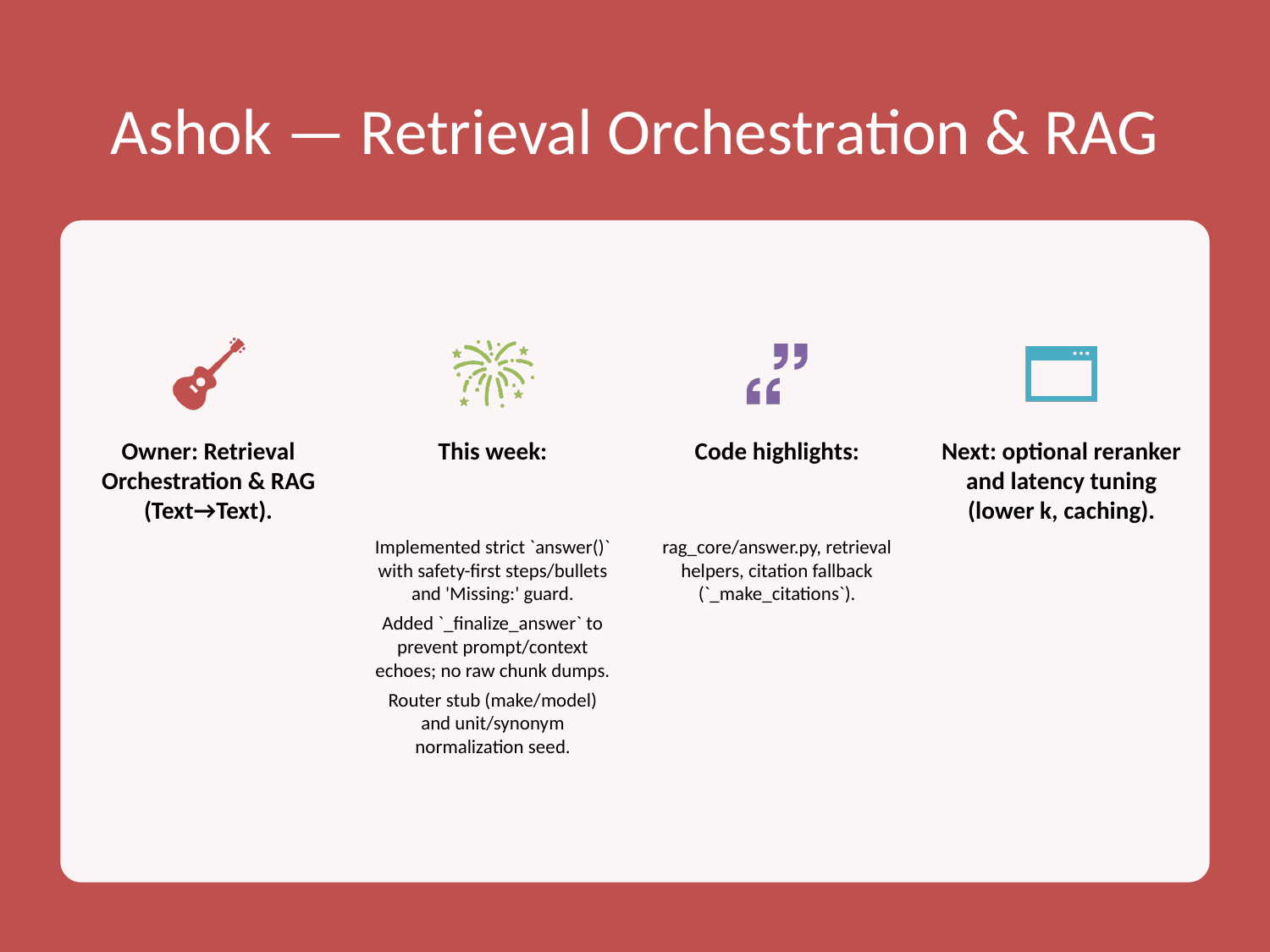

# Ashok — Retrieval Orchestration & RAG

Owner: Retrieval Orchestration & RAG (Text→Text).
This week:
Implemented strict `answer()` with safety-first steps/bullets and 'Missing:' guard.
Added `_finalize_answer` to prevent prompt/context echoes; no raw chunk dumps.
Router stub (make/model) and unit/synonym normalization seed.
Code highlights:
rag_core/answer.py, retrieval helpers, citation fallback (`_make_citations`).
Next: optional reranker and latency tuning (lower k, caching).